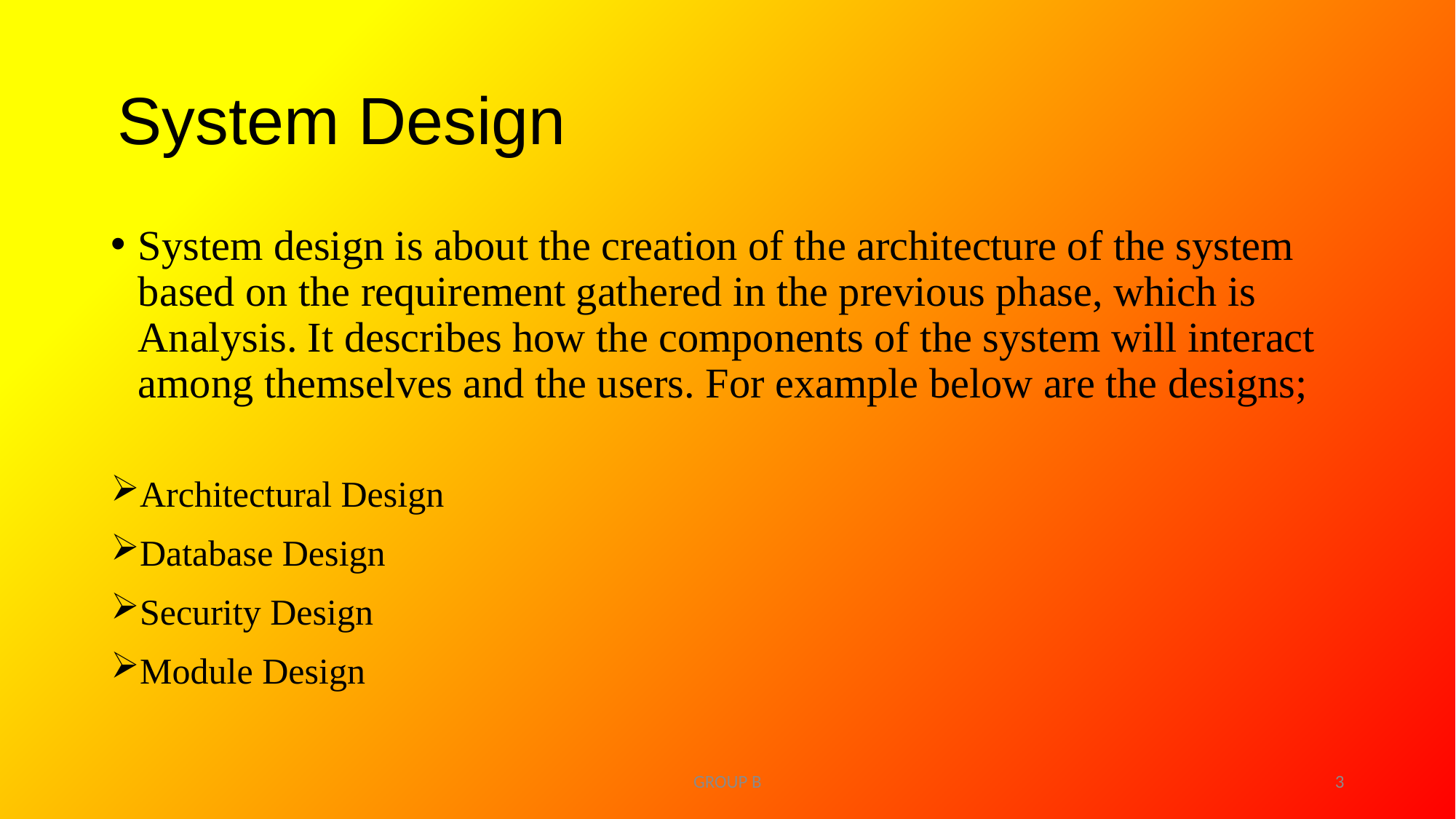

# System Design
System design is about the creation of the architecture of the system based on the requirement gathered in the previous phase, which is Analysis. It describes how the components of the system will interact among themselves and the users. For example below are the designs;

Architectural Design
Database Design
Security Design
Module Design

GROUP B
3